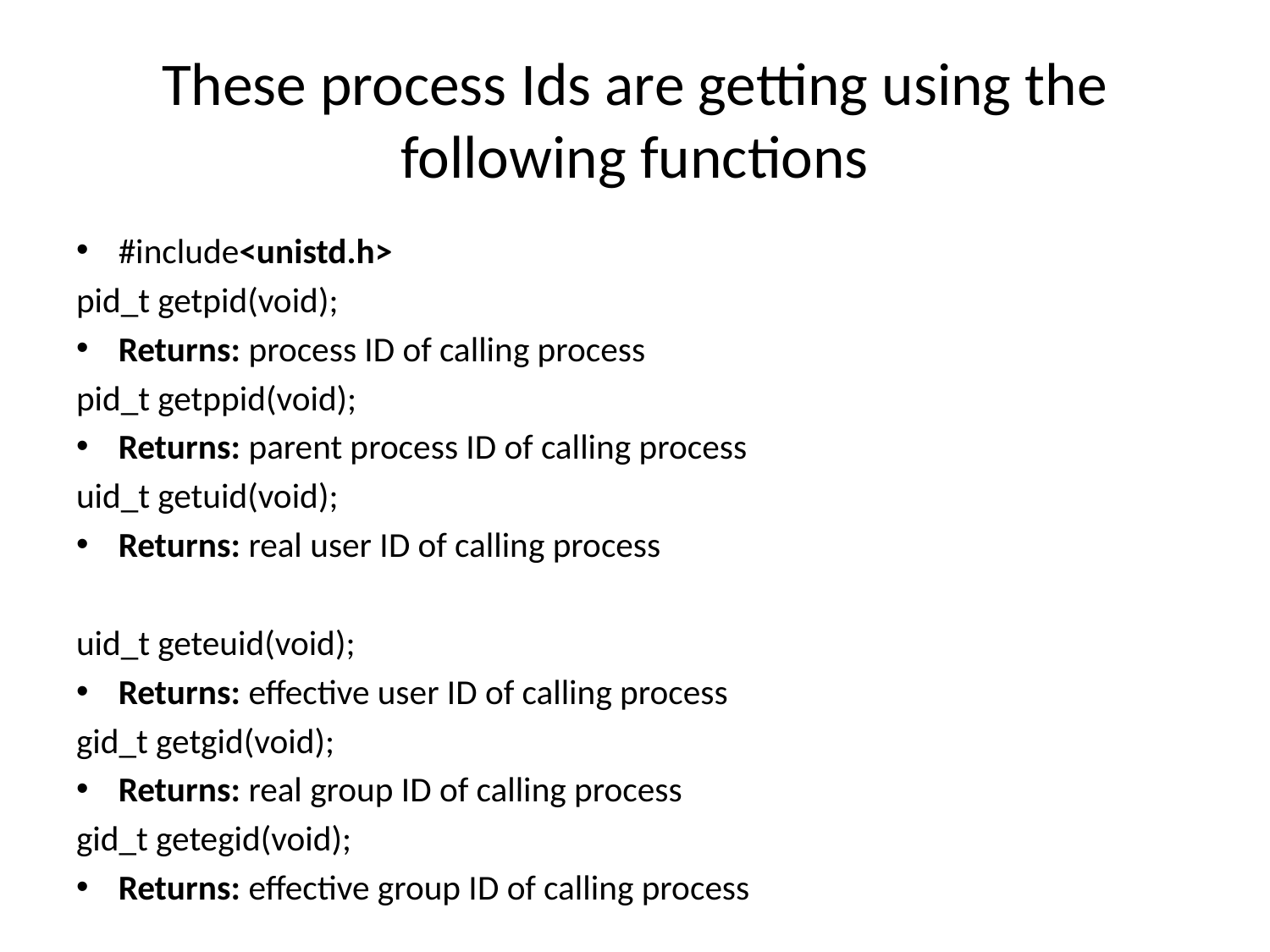

# These process Ids are getting using the following functions
#include<unistd.h>
pid_t getpid(void);
Returns: process ID of calling process
pid_t getppid(void);
Returns: parent process ID of calling process
uid_t getuid(void);
Returns: real user ID of calling process

uid_t geteuid(void);
Returns: effective user ID of calling process
gid_t getgid(void);
Returns: real group ID of calling process
gid_t getegid(void);
Returns: effective group ID of calling process